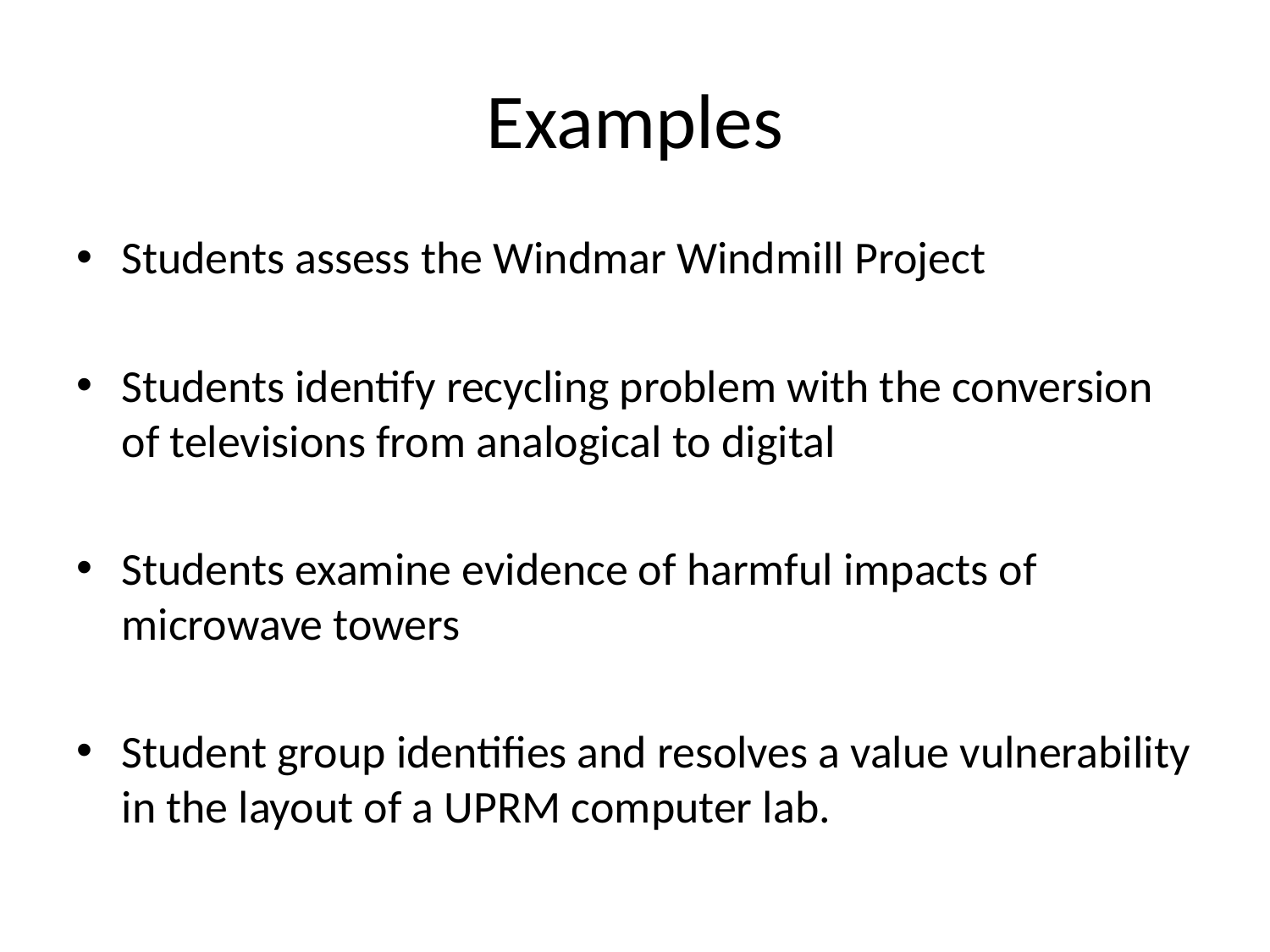

# Examples
Students assess the Windmar Windmill Project

Students identify recycling problem with the conversion of televisions from analogical to digital

Students examine evidence of harmful impacts of microwave towers

Student group identifies and resolves a value vulnerability in the layout of a UPRM computer lab.